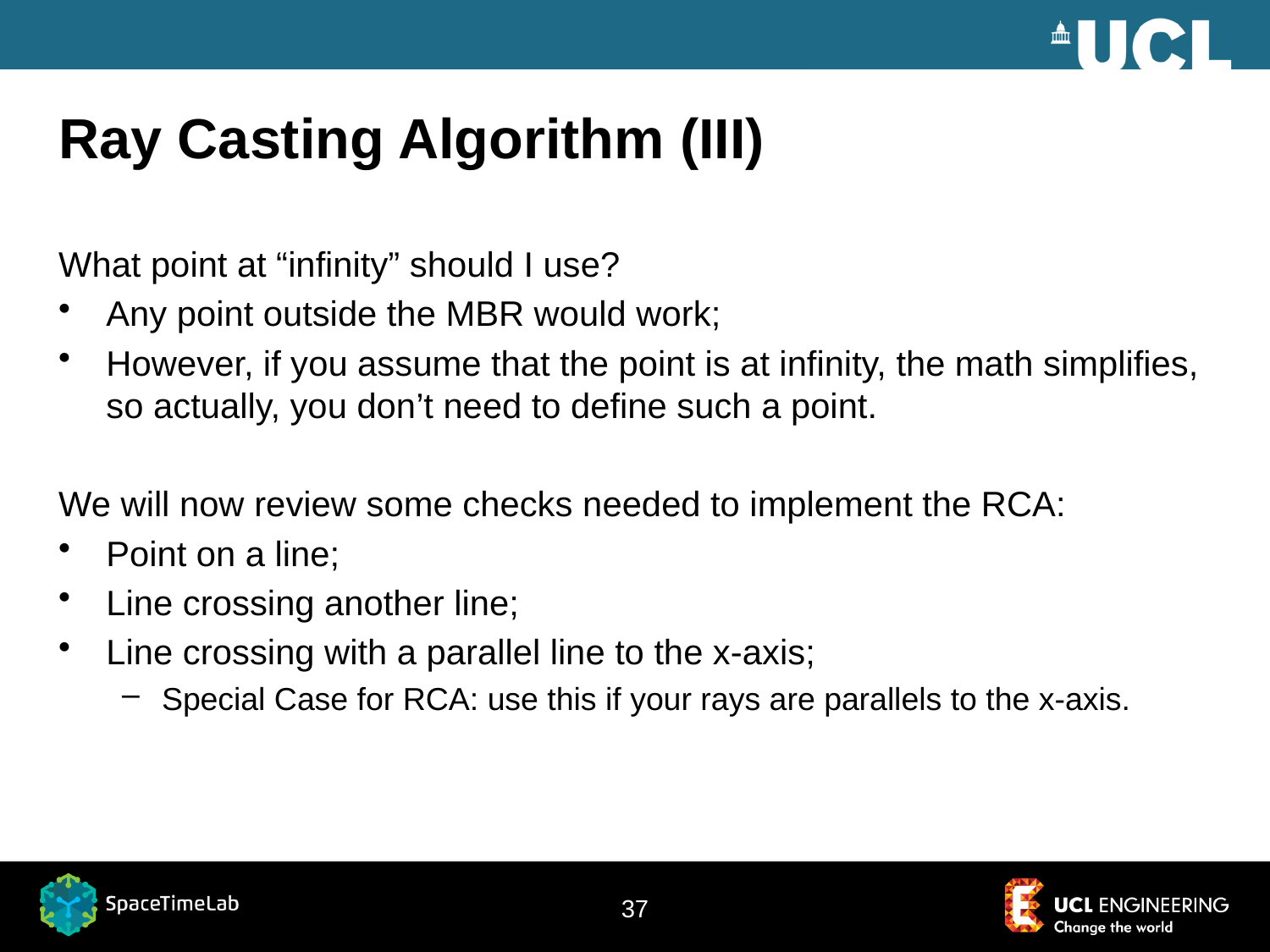

# Ray Casting Algorithm (III)

What point at “infinity” should I use?
Any point outside the MBR would work;
However, if you assume that the point is at infinity, the math simplifies, so actually, you don’t need to define such a point.

We will now review some checks needed to implement the RCA:
Point on a line;
Line crossing another line;
Line crossing with a parallel line to the x-axis;
Special Case for RCA: use this if your rays are parallels to the x-axis.

37